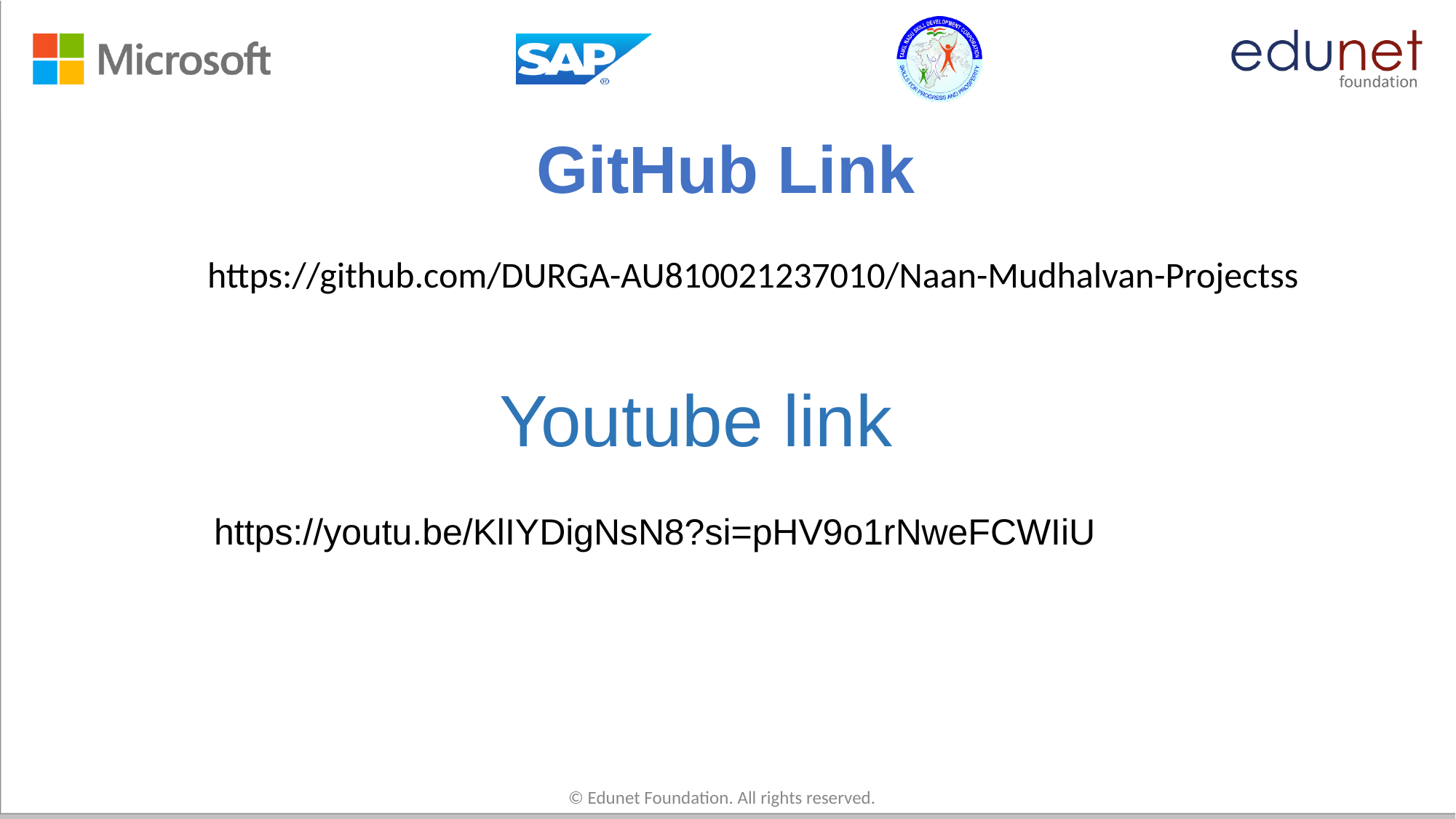

# GitHub Link
https://github.com/DURGA-AU810021237010/Naan-Mudhalvan-Projectss
Youtube link
https://youtu.be/KlIYDigNsN8?si=pHV9o1rNweFCWIiU
© Edunet Foundation. All rights reserved.